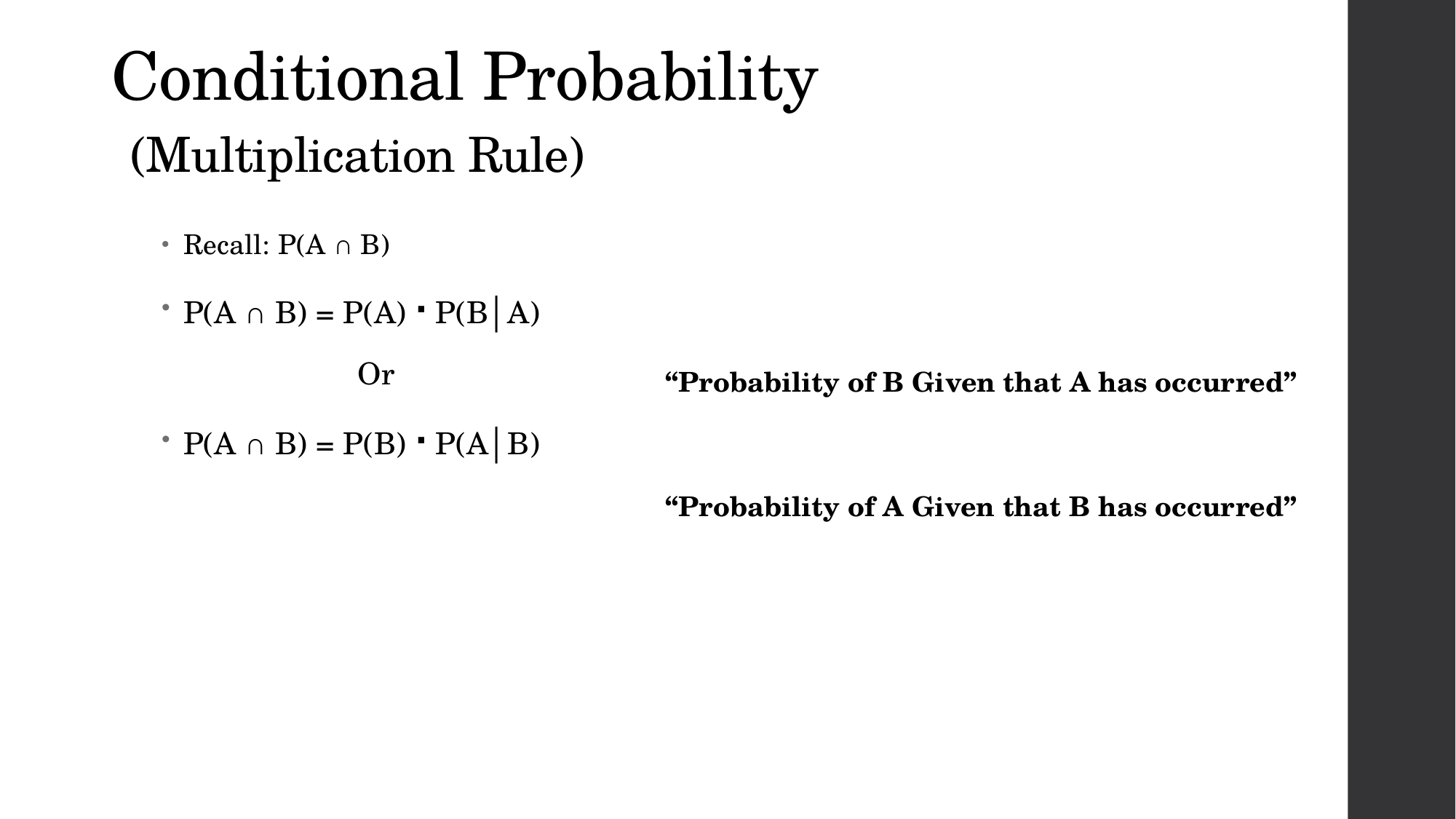

# Conditional Probability (Multiplication Rule)
Recall: P(A ∩ B)
P(A ∩ B) = P(A) ∙ P(B│A)
                       Or
P(A ∩ B) = P(B) ∙ P(A│B)

“Probability of B Given that A has occurred”
“Probability of A Given that B has occurred”